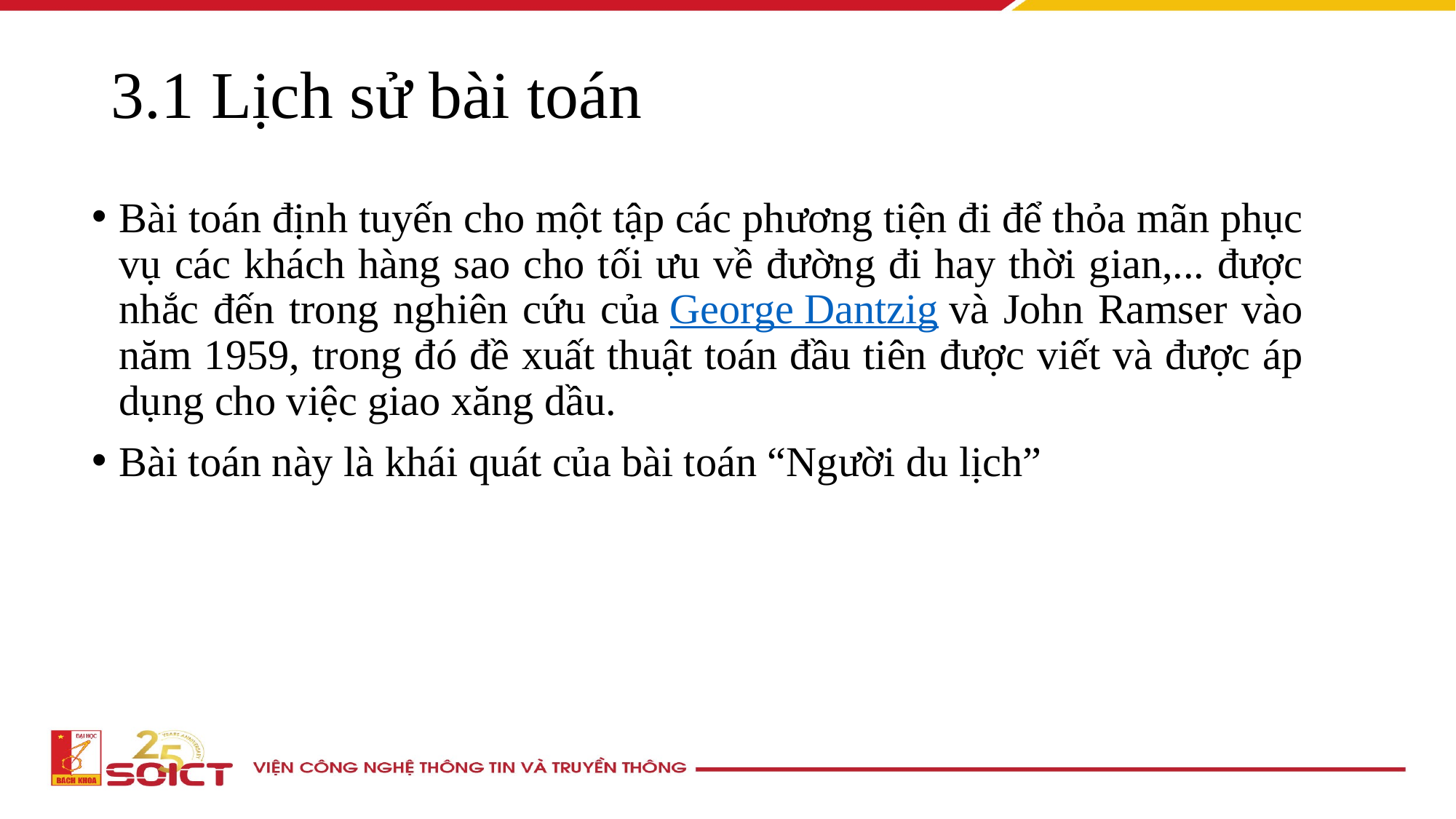

# 3.1 Lịch sử bài toán
Bài toán định tuyến cho một tập các phương tiện đi để thỏa mãn phục vụ các khách hàng sao cho tối ưu về đường đi hay thời gian,... được nhắc đến trong nghiên cứu của George Dantzig và John Ramser vào năm 1959, trong đó đề xuất thuật toán đầu tiên được viết và được áp dụng cho việc giao xăng dầu.
Bài toán này là khái quát của bài toán “Người du lịch”